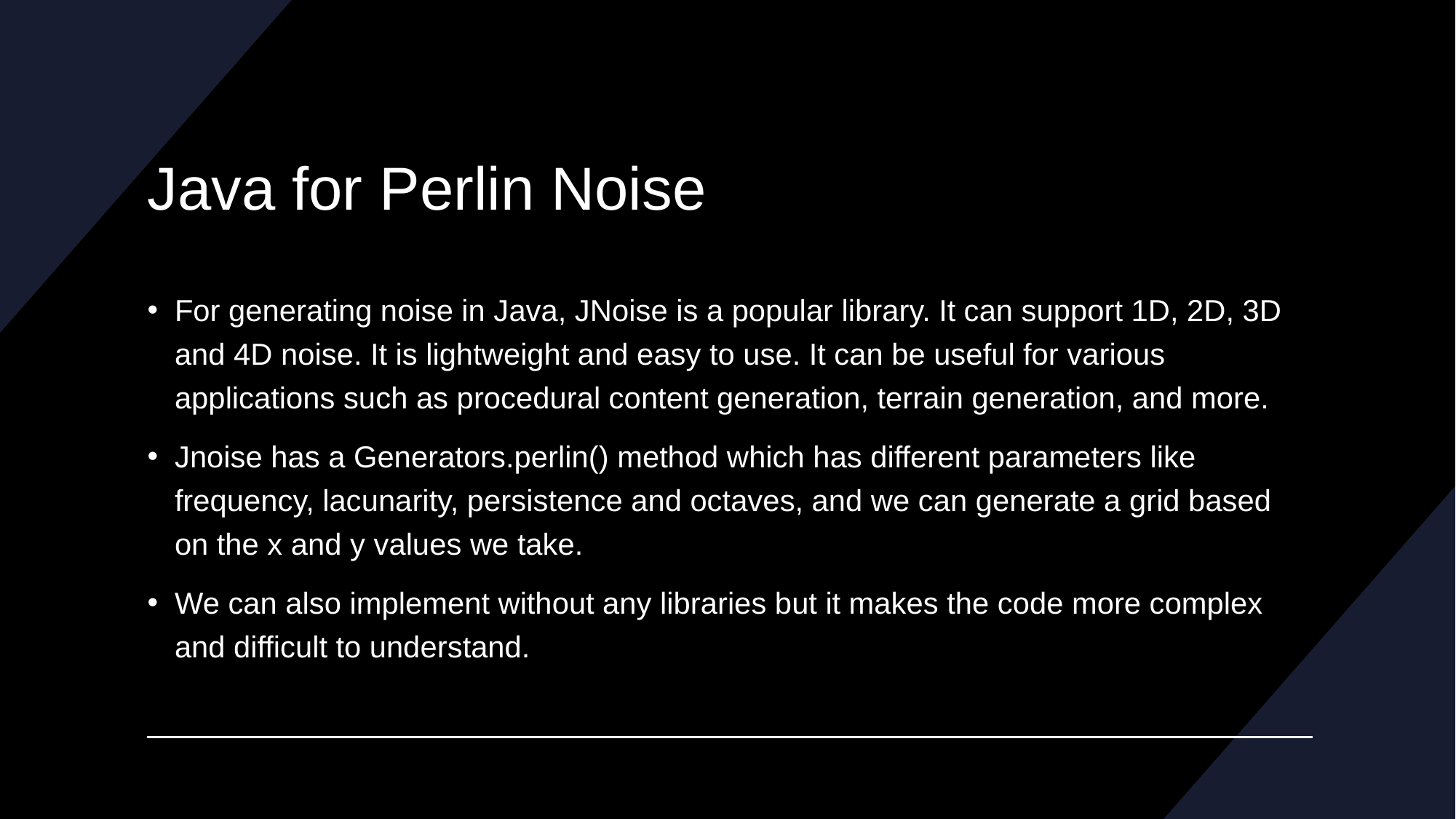

# Java for Perlin Noise
For generating noise in Java, JNoise is a popular library. It can support 1D, 2D, 3D and 4D noise. It is lightweight and easy to use. It can be useful for various applications such as procedural content generation, terrain generation, and more.
Jnoise has a Generators.perlin() method which has different parameters like frequency, lacunarity, persistence and octaves, and we can generate a grid based on the x and y values we take.
We can also implement without any libraries but it makes the code more complex and difficult to understand.